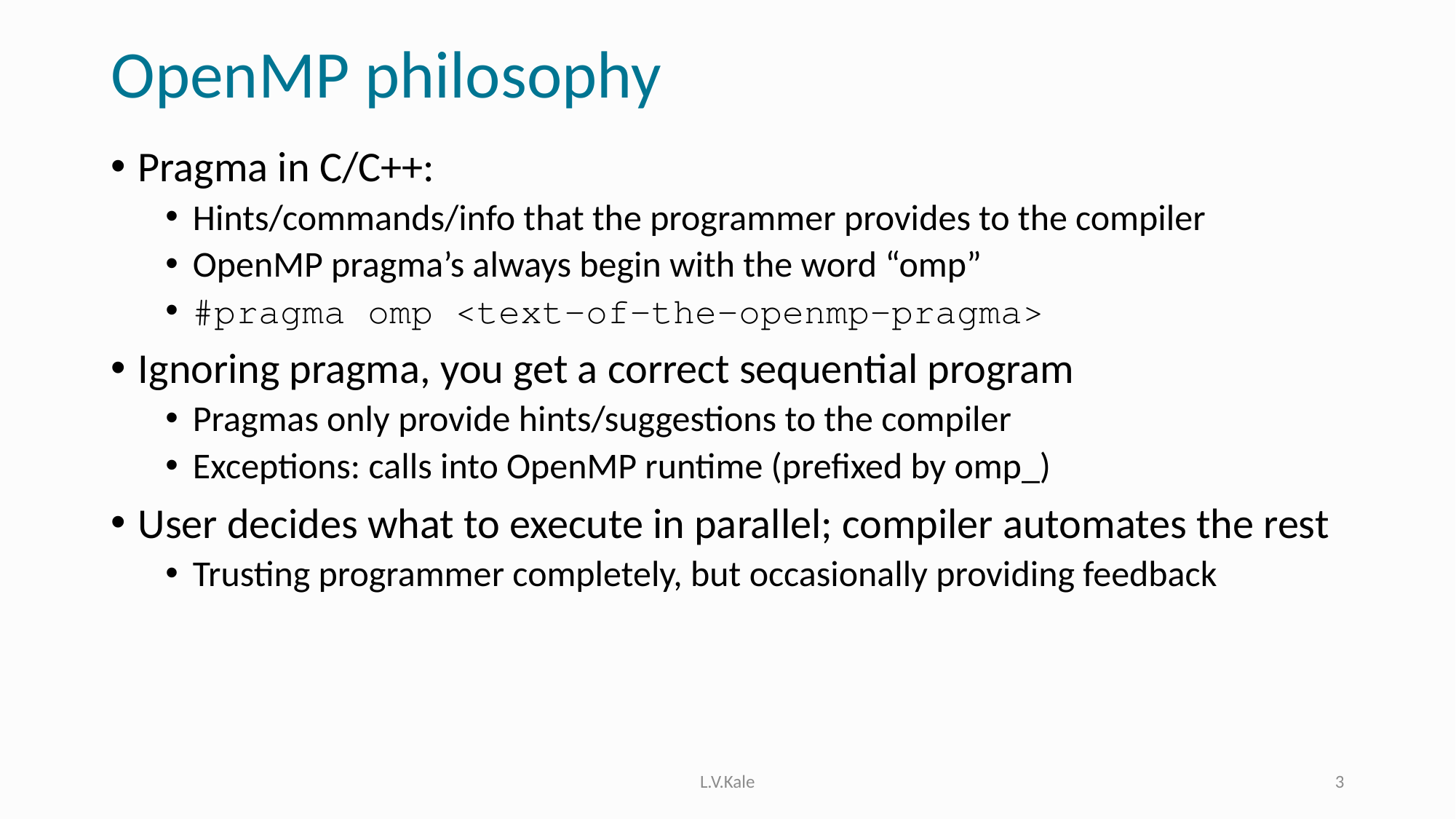

# OpenMP philosophy
Pragma in C/C++:
Hints/commands/info that the programmer provides to the compiler
OpenMP pragma’s always begin with the word “omp”
#pragma omp <text-of-the-openmp-pragma>
Ignoring pragma, you get a correct sequential program
Pragmas only provide hints/suggestions to the compiler
Exceptions: calls into OpenMP runtime (prefixed by omp_)
User decides what to execute in parallel; compiler automates the rest
Trusting programmer completely, but occasionally providing feedback

L.V.Kale
3